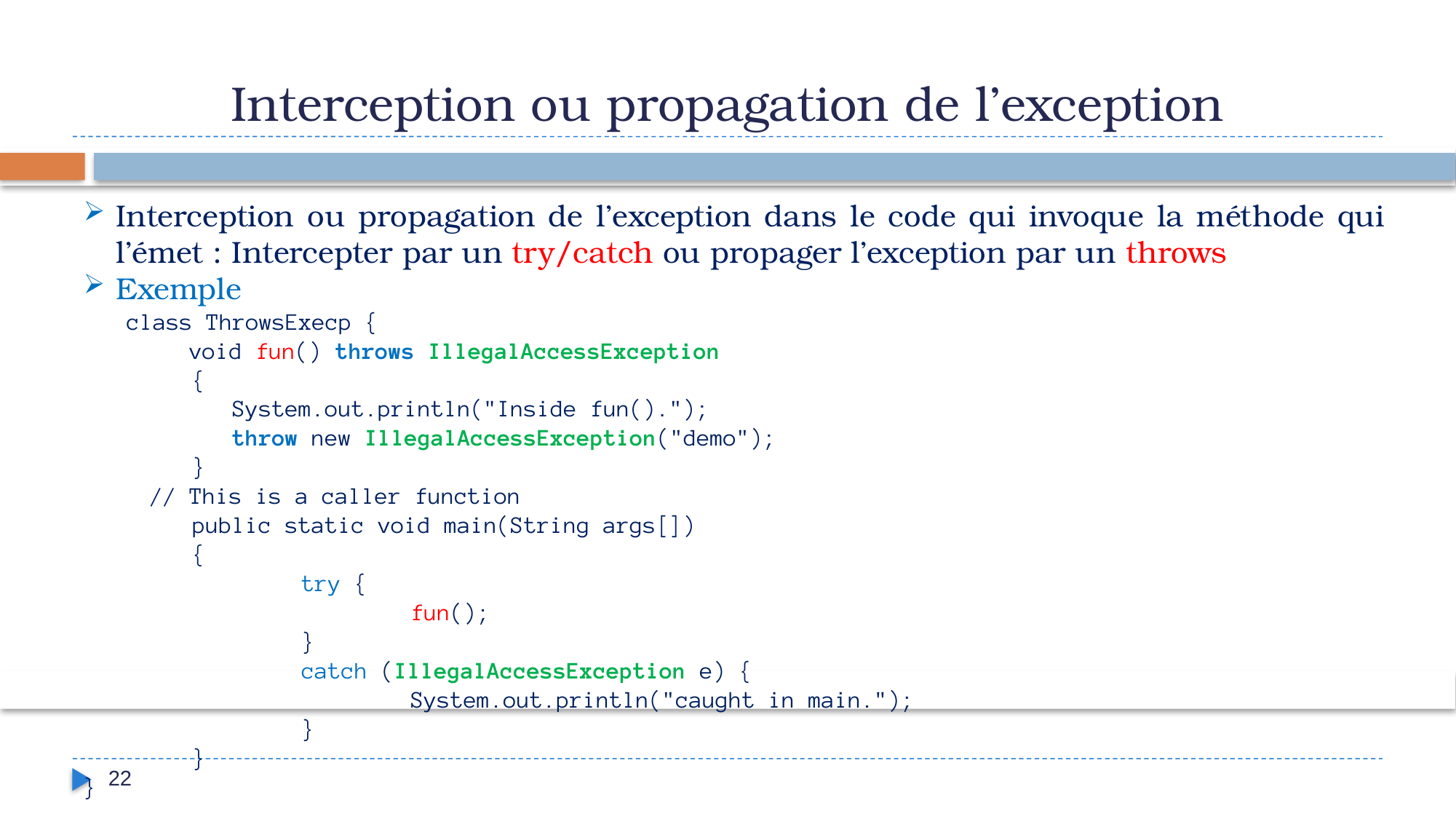

# Interception ou propagation de l’exception
Interception ou propagation de l’exception dans le code qui invoque la méthode qui l’émet : Intercepter par un try/catch ou propager l’exception par un throws
Exemple
class ThrowsExecp {
        void fun() throws IllegalAccessException
	{
	   System.out.println("Inside fun().");
	   throw new IllegalAccessException("demo");
	}
     // This is a caller function
	public static void main(String args[])
	{
		try {
			fun();
		}
		catch (IllegalAccessException e) {
			System.out.println("caught in main.");
		}
	}
}

22